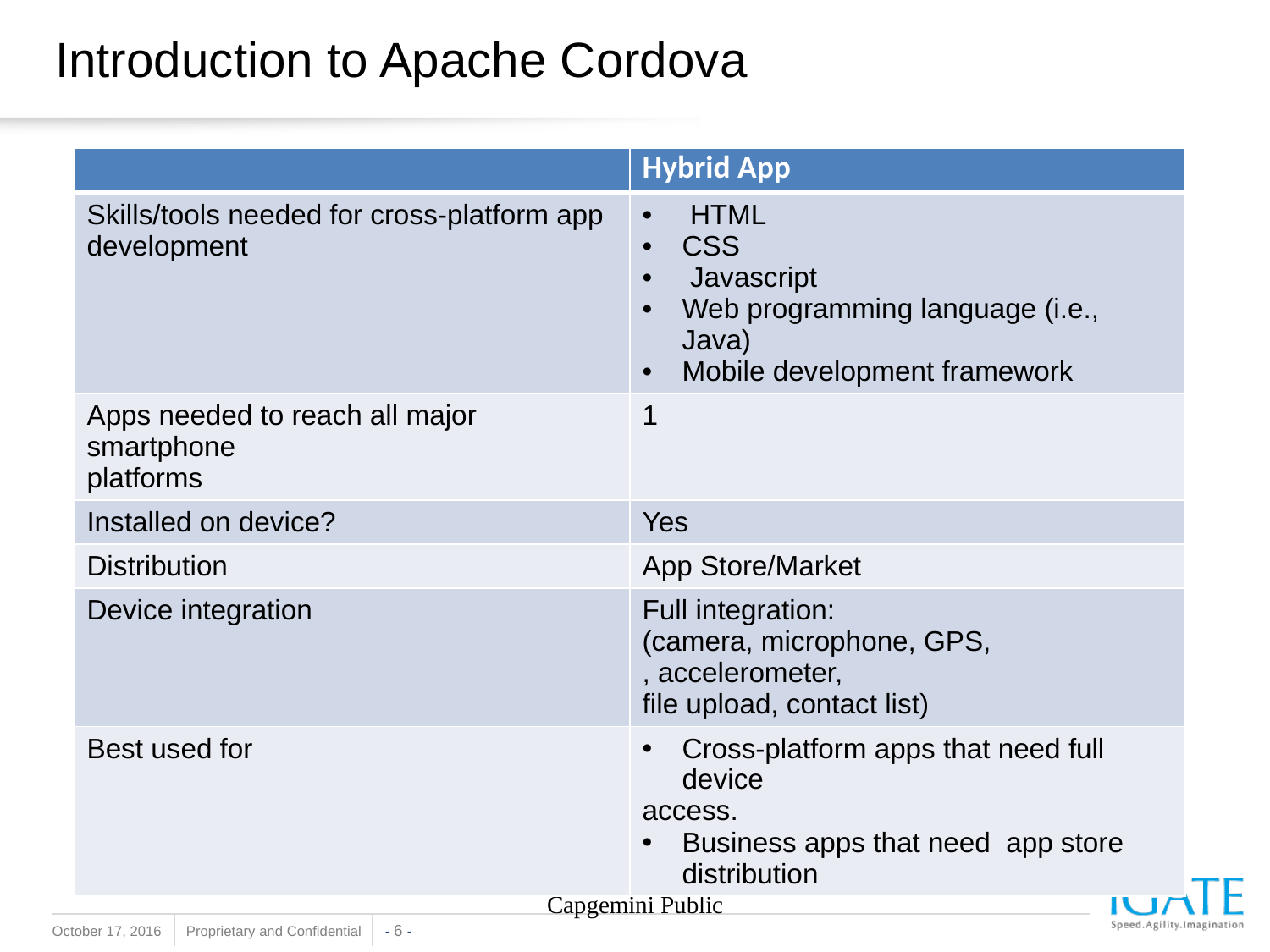

# Introduction to Apache Cordova
|  | Hybrid App |
| --- | --- |
| Skills/tools needed for cross-platform app development | HTML CSS Javascript Web programming language (i.e., Java) Mobile development framework |
| Apps needed to reach all major smartphone platforms | 1 |
| Installed on device? | Yes |
| Distribution | App Store/Market |
| Device integration | Full integration: (camera, microphone, GPS, , accelerometer, file upload, contact list) |
| Best used for | Cross-platform apps that need full device access. Business apps that need app store distribution |
Capgemini Public